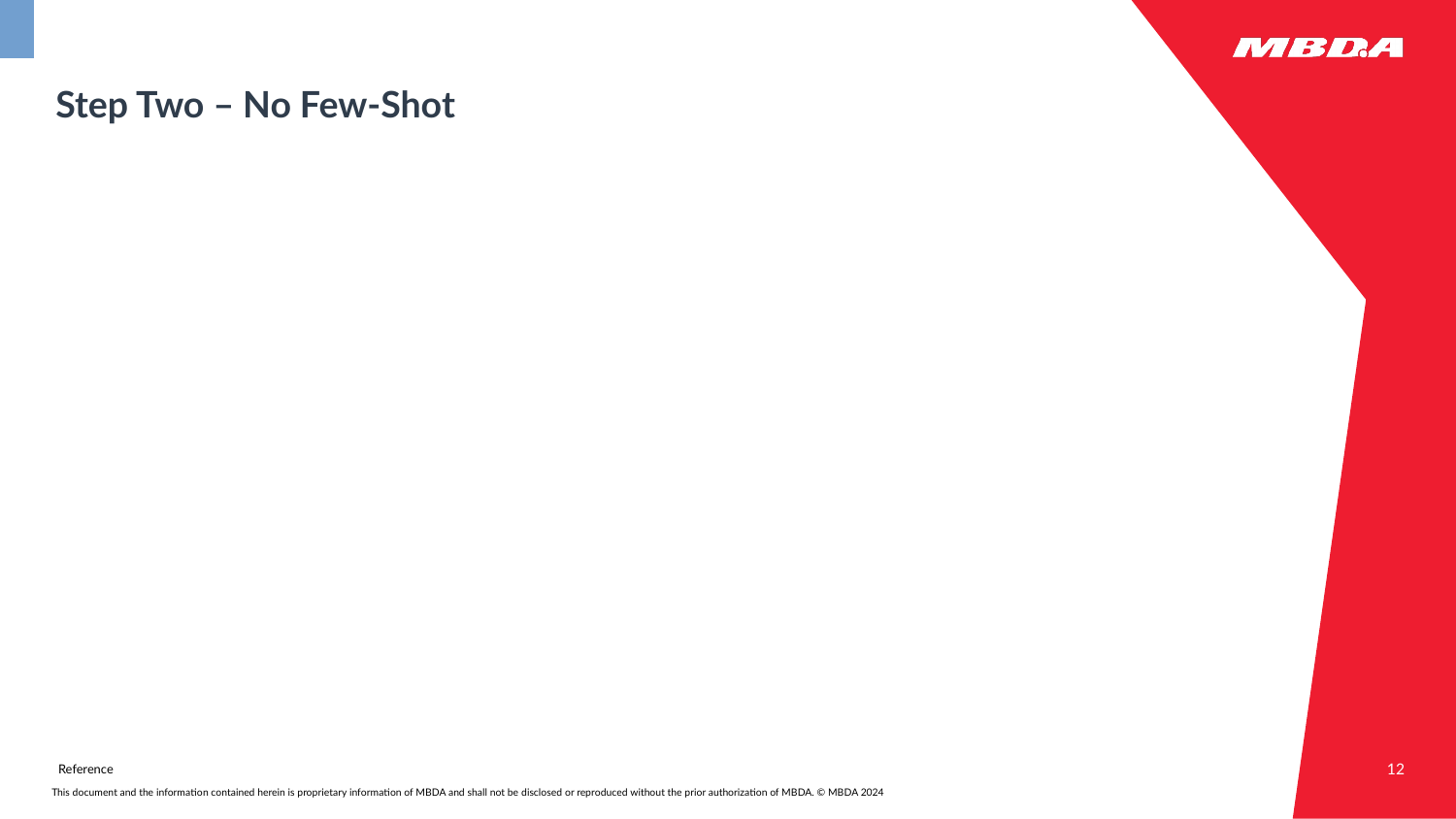

# Step Two – No Few-Shot

12
Reference